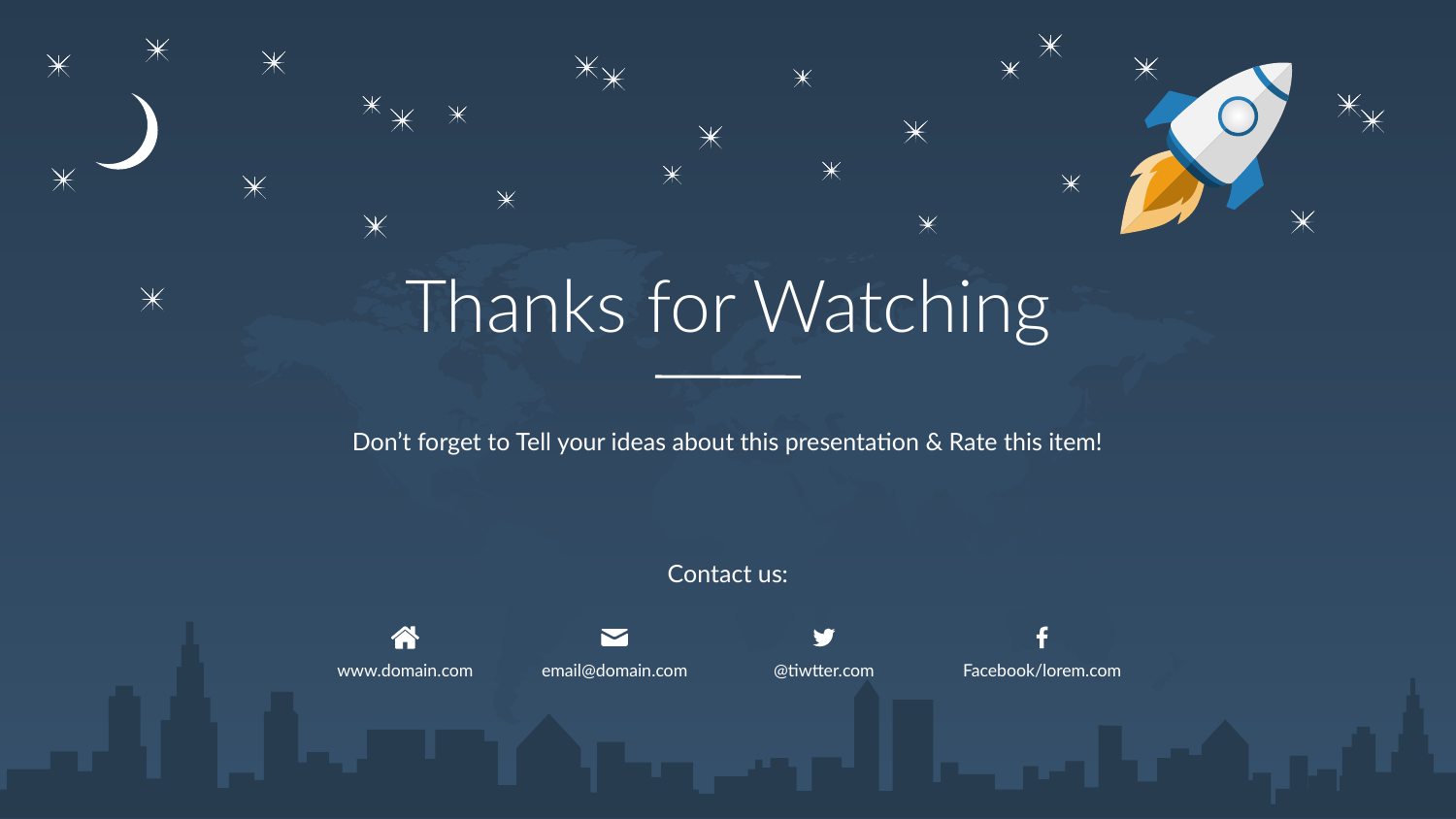

Thanks for Watching
Don’t forget to Tell your ideas about this presentation & Rate this item!
Contact us:

www.domain.com
email@domain.com
@tiwtter.com
Facebook/lorem.com